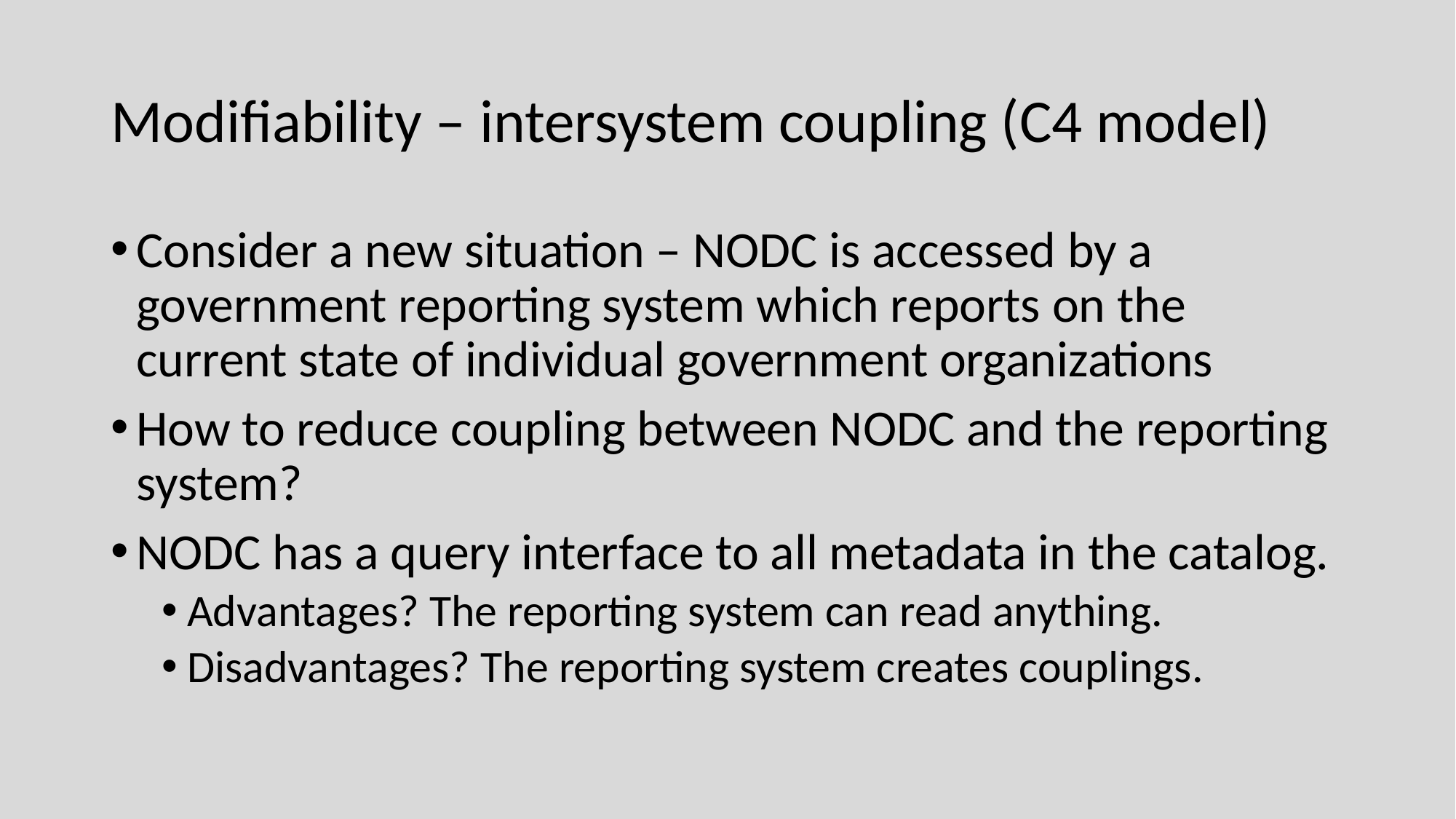

# Modifiability – intersystem coupling (C4 model)
Consider a new situation – NODC is accessed by a government reporting system which reports on the current state of individual government organizations
How to reduce coupling between NODC and the reporting system?
NODC has a query interface to all metadata in the catalog.
Advantages? The reporting system can read anything.
Disadvantages? The reporting system creates couplings.